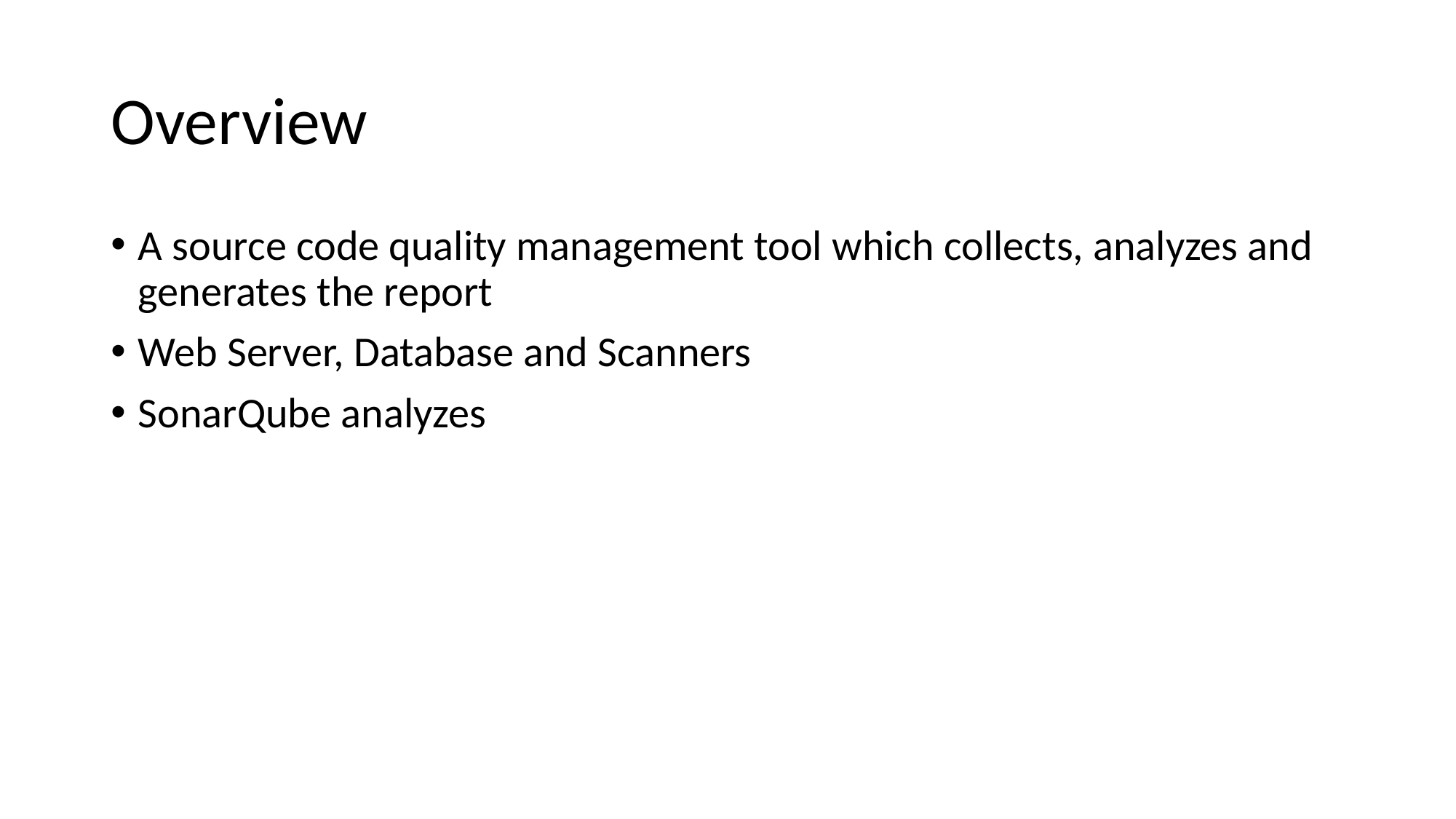

# Overview
A source code quality management tool which collects, analyzes and generates the report
Web Server, Database and Scanners
SonarQube analyzes